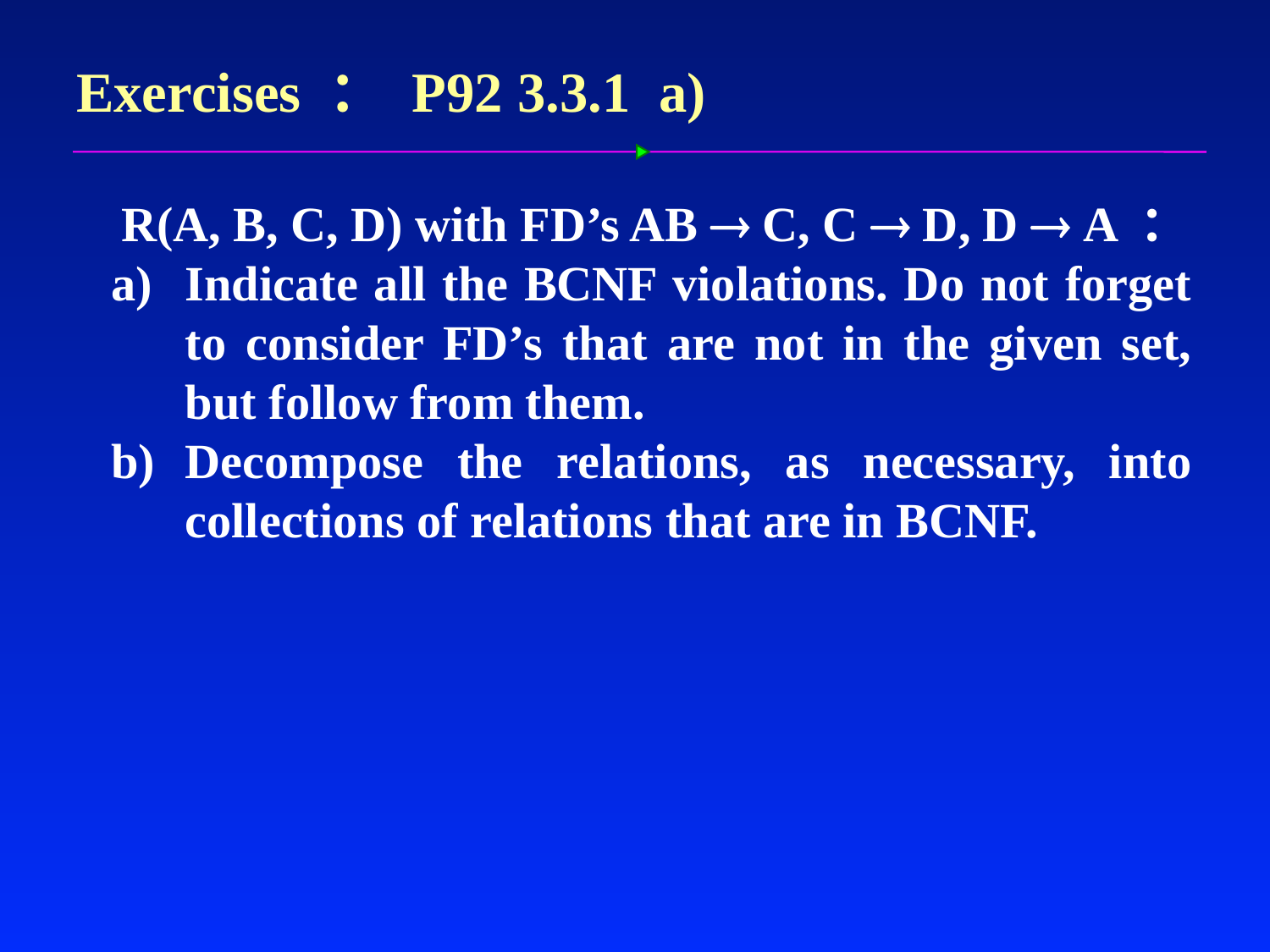

# Exercises ： P92 3.3.1  a)

      R(A, B, C, D) with FD’s AB → C, C → D, D → A ：
Indicate all the BCNF violations. Do not forget to consider FD’s that are not in the given set, but follow from them.
Decompose the relations, as necessary, into collections of relations that are in BCNF.